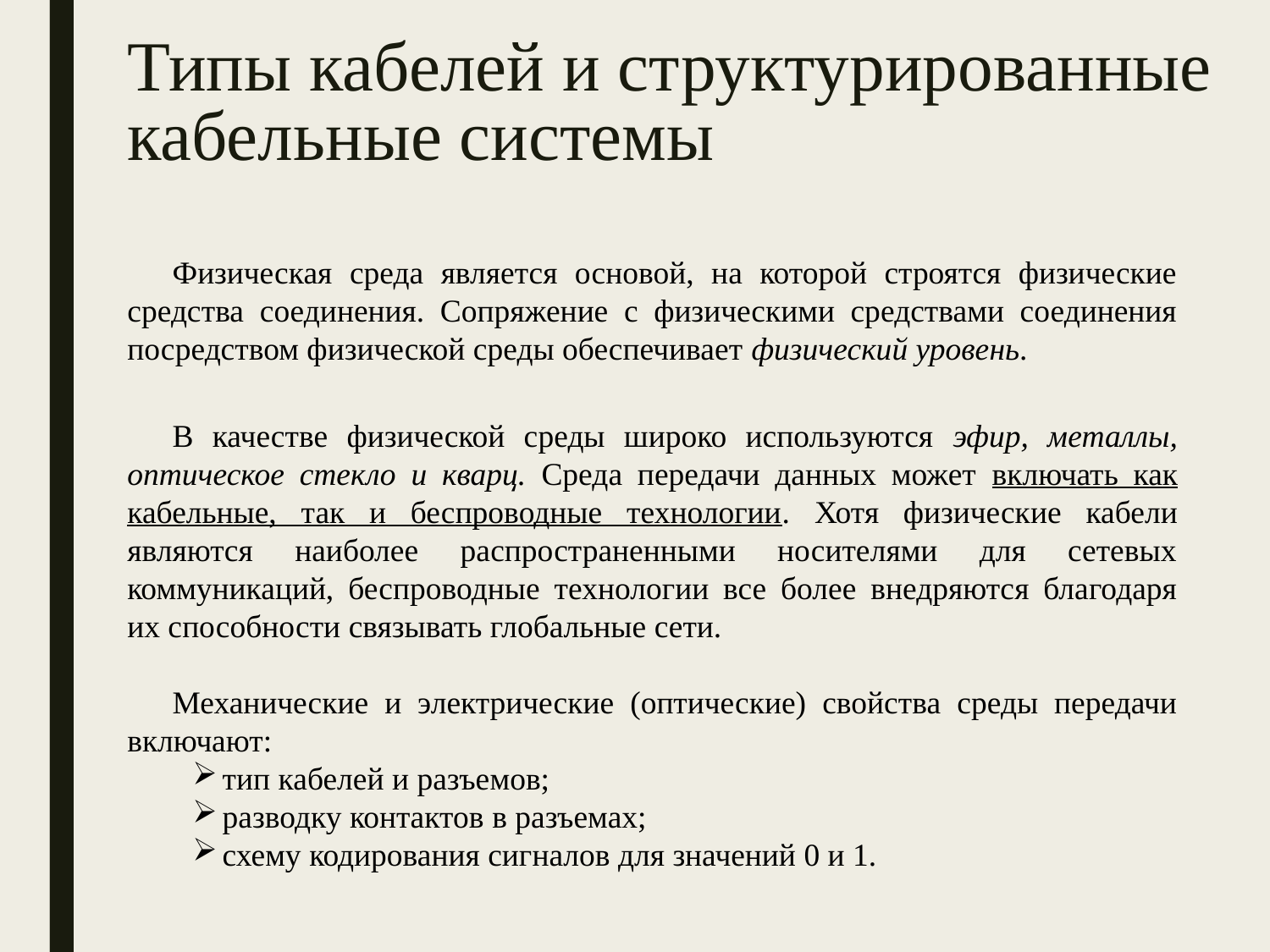

# Типы кабелей и структурированные кабельные системы
Физическая среда является основой, на которой строятся физические средства соединения. Сопряжение с физическими средствами соединения посредством физической среды обеспечивает физический уровень.

В качестве физической среды широко используются эфир, металлы, оптическое стекло и кварц. Среда передачи данных может включать как кабельные, так и беспроводные технологии. Хотя физические кабели являются наиболее распространенными носителями для сетевых коммуникаций, беспроводные технологии все более внедряются благодаря их способности связывать глобальные сети.

Механические и электрические (оптические) свойства среды передачи включают:
тип кабелей и разъемов;
разводку контактов в разъемах;
схему кодирования сигналов для значений 0 и 1.